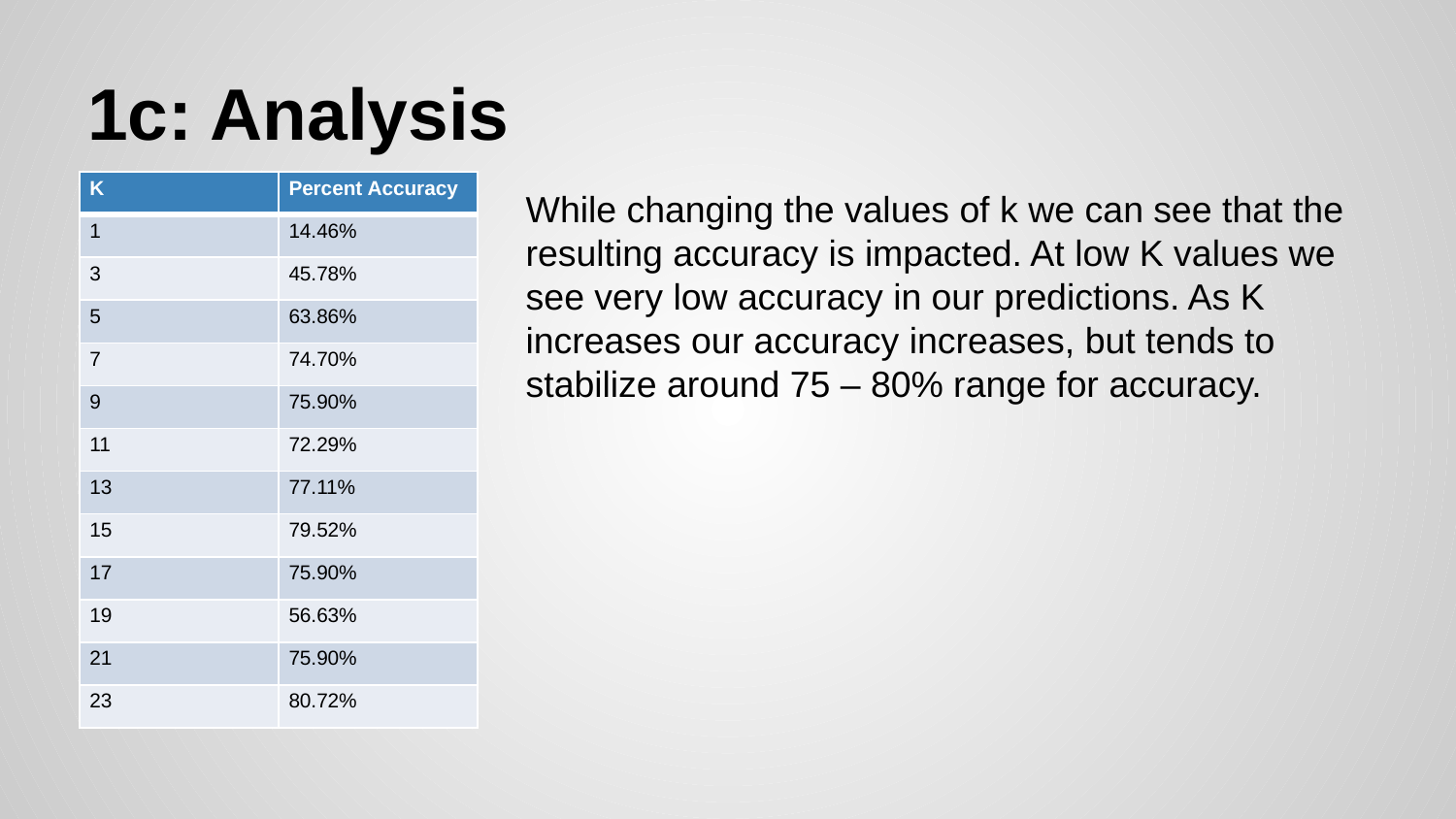

# 1c: Analysis
| K | Percent Accuracy |
| --- | --- |
| 1 | 14.46% |
| 3 | 45.78% |
| 5 | 63.86% |
| 7 | 74.70% |
| 9 | 75.90% |
| 11 | 72.29% |
| 13 | 77.11% |
| 15 | 79.52% |
| 17 | 75.90% |
| 19 | 56.63% |
| 21 | 75.90% |
| 23 | 80.72% |
While changing the values of k we can see that the resulting accuracy is impacted. At low K values we see very low accuracy in our predictions. As K increases our accuracy increases, but tends to stabilize around 75 – 80% range for accuracy.